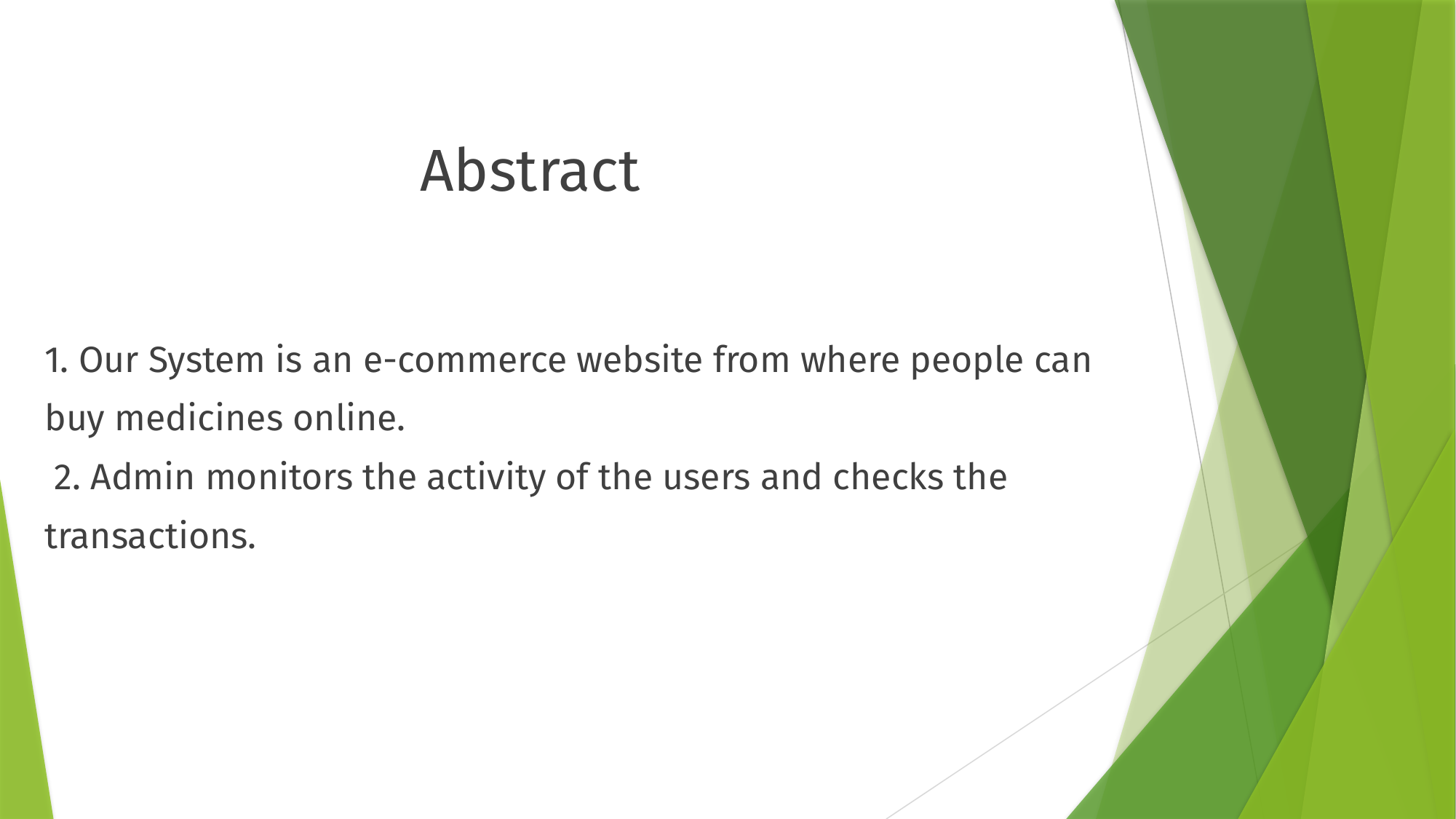

Abstract

1. Our System is an e-commerce website from where people can
buy medicines online.
 2. Admin monitors the activity of the users and checks the
transactions.